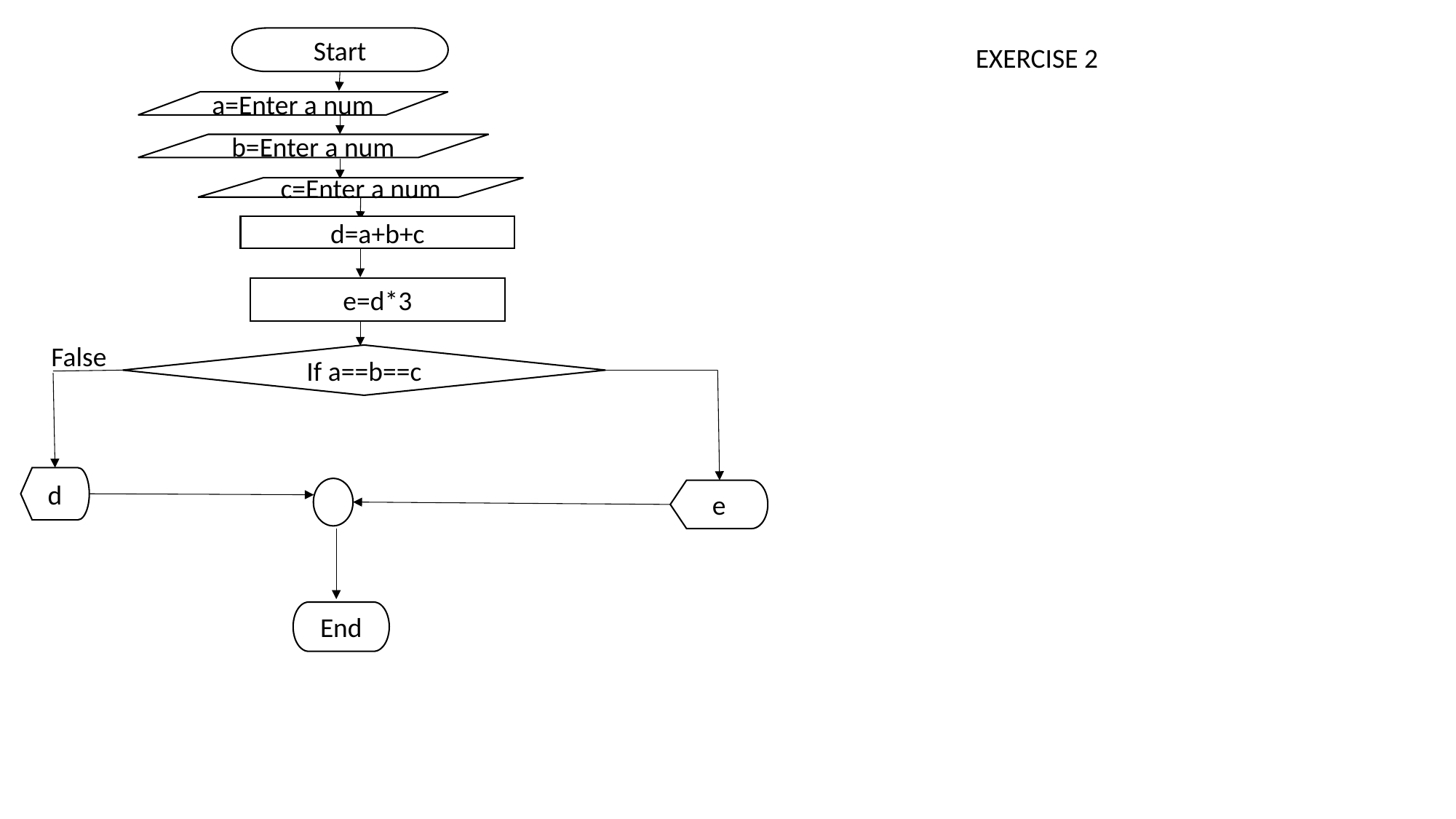

Start
EXERCISE 2
a=Enter a num
b=Enter a num
c=Enter a num
d=a+b+c
e=d*3
False
If a==b==c
d

e
End